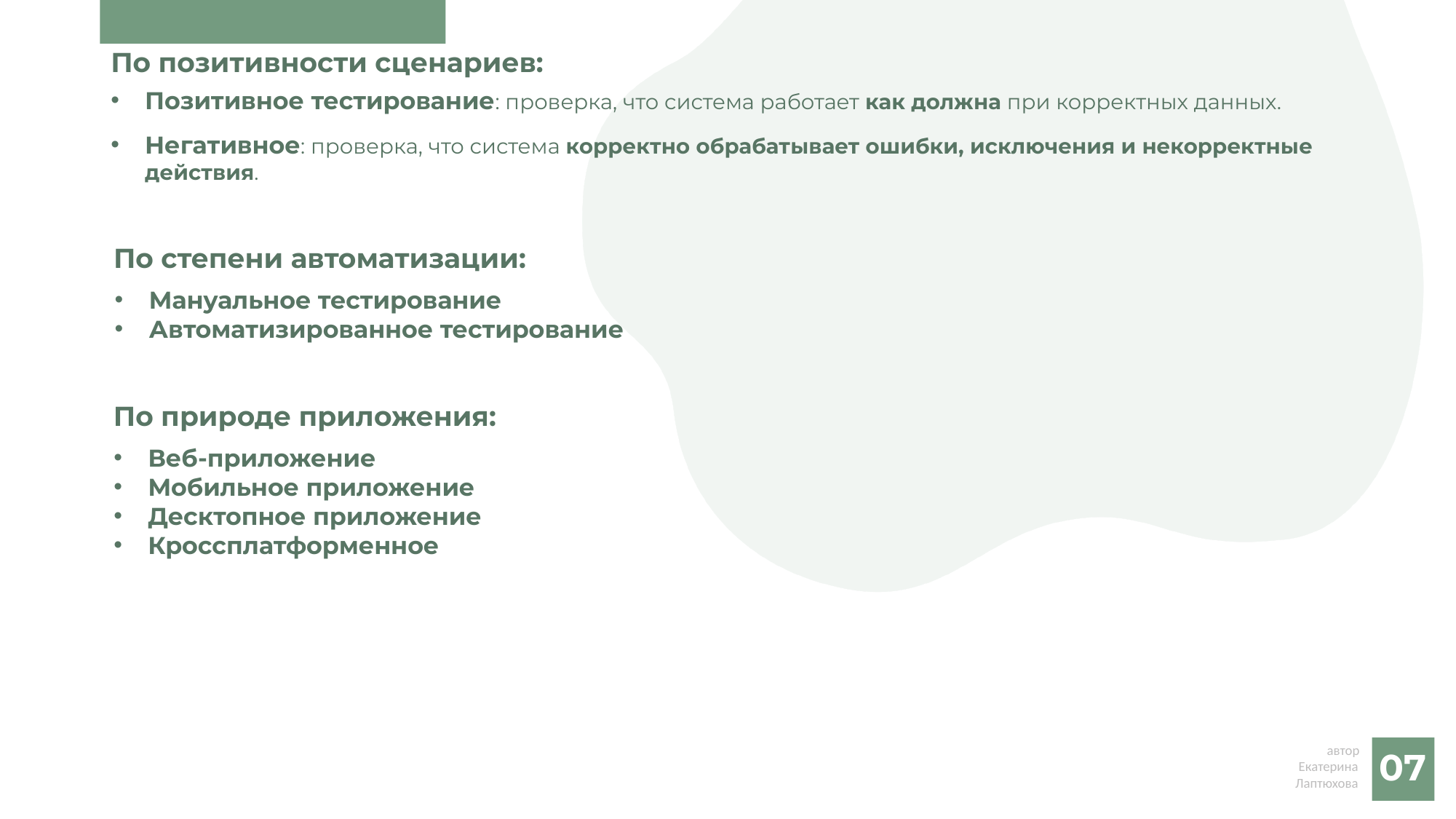

# По позитивности сценариев:
Позитивное тестирование: проверка, что система работает как должна при корректных данных.
Негативное: проверка, что система корректно обрабатывает ошибки, исключения и некорректные действия.
По степени автоматизации:
Мануальное тестирование
Автоматизированное тестирование

По природе приложения:
Веб-приложение
Мобильное приложение
Десктопное приложение
Кроссплатформенное
07